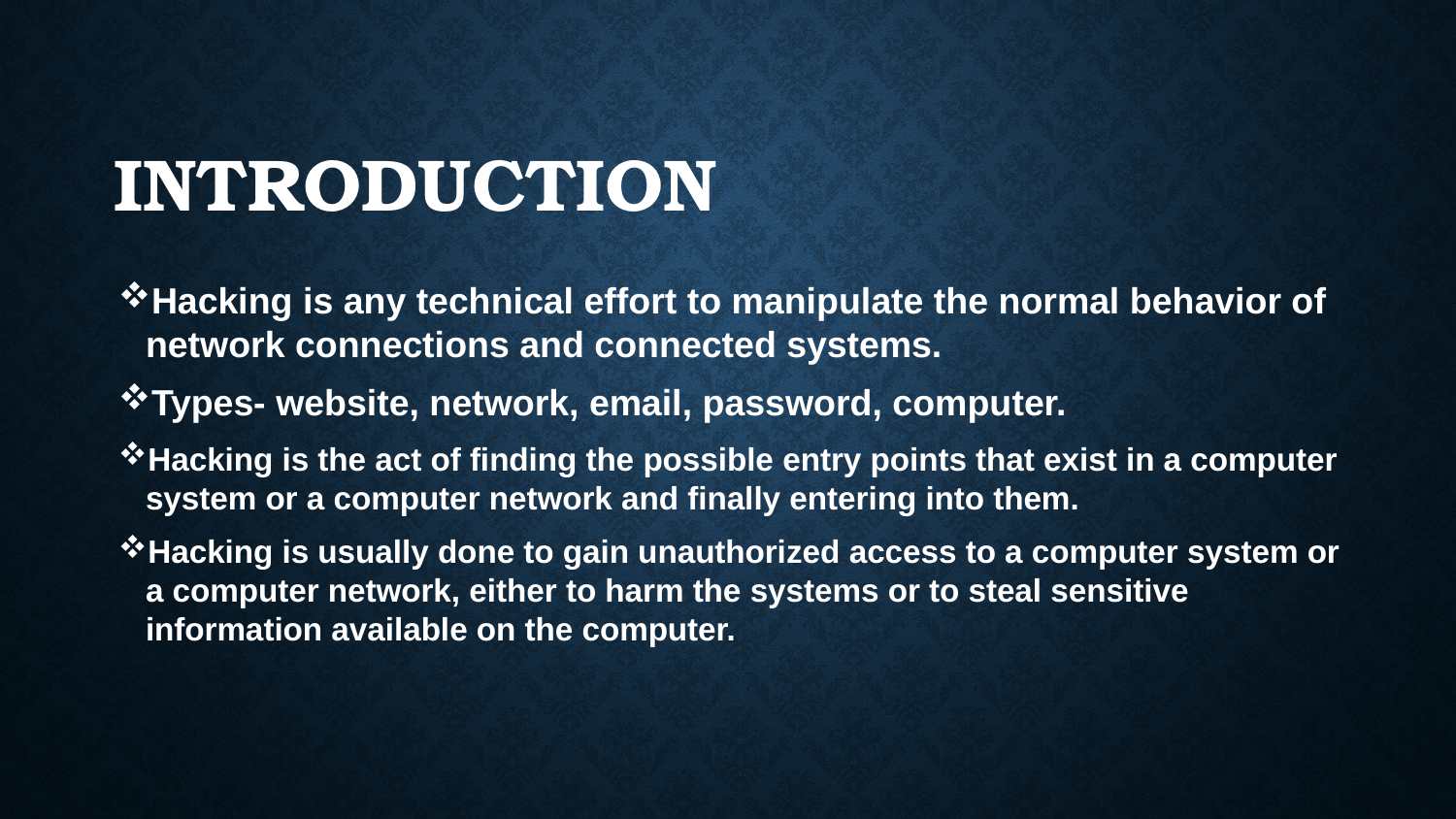

INTRODUCTION
Hacking is any technical effort to manipulate the normal behavior of   network connections and connected systems.
Types- website, network, email, password, computer.
Hacking is the act of finding the possible entry points that exist in a computer system or a computer network and finally entering into them.
Hacking is usually done to gain unauthorized access to a computer system or a computer network, either to harm the systems or to steal sensitive information available on the computer.